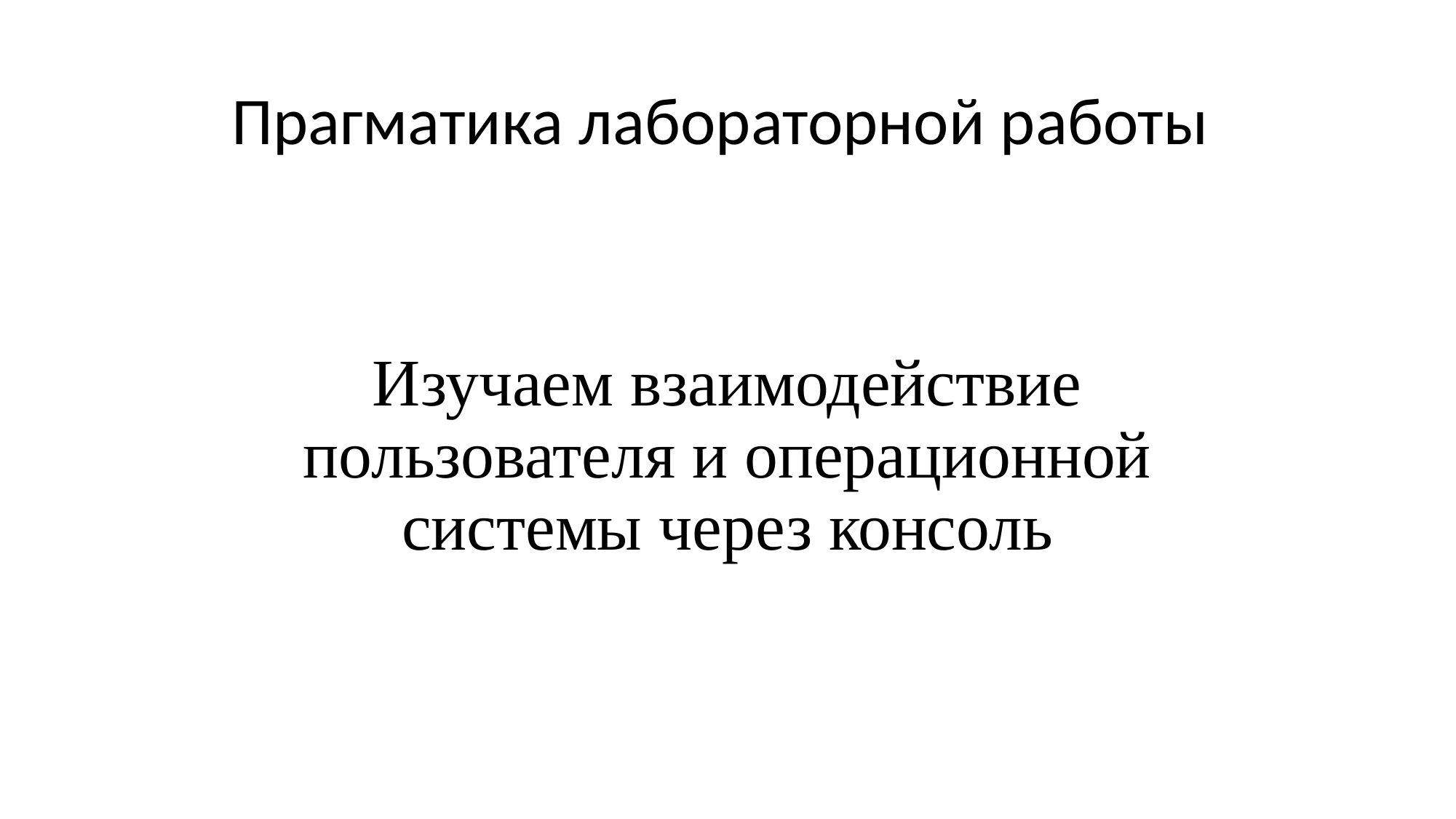

# Прагматика лабораторной работы
Изучаем взаимодействие пользователя и операционной системы через консоль